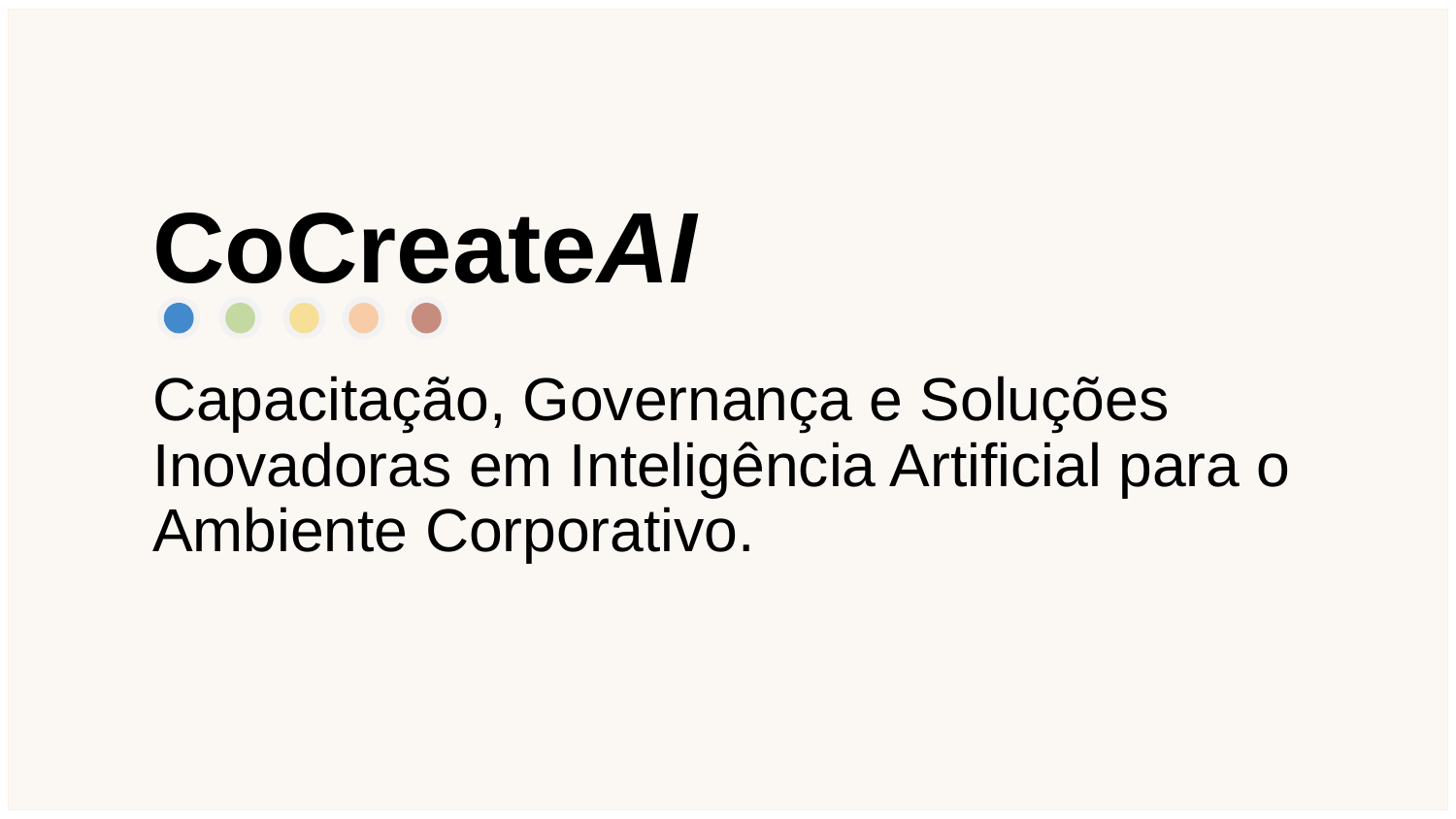

CoCreateAI

Capacitação, Governança e Soluções Inovadoras em Inteligência Artificial para o Ambiente Corporativo.